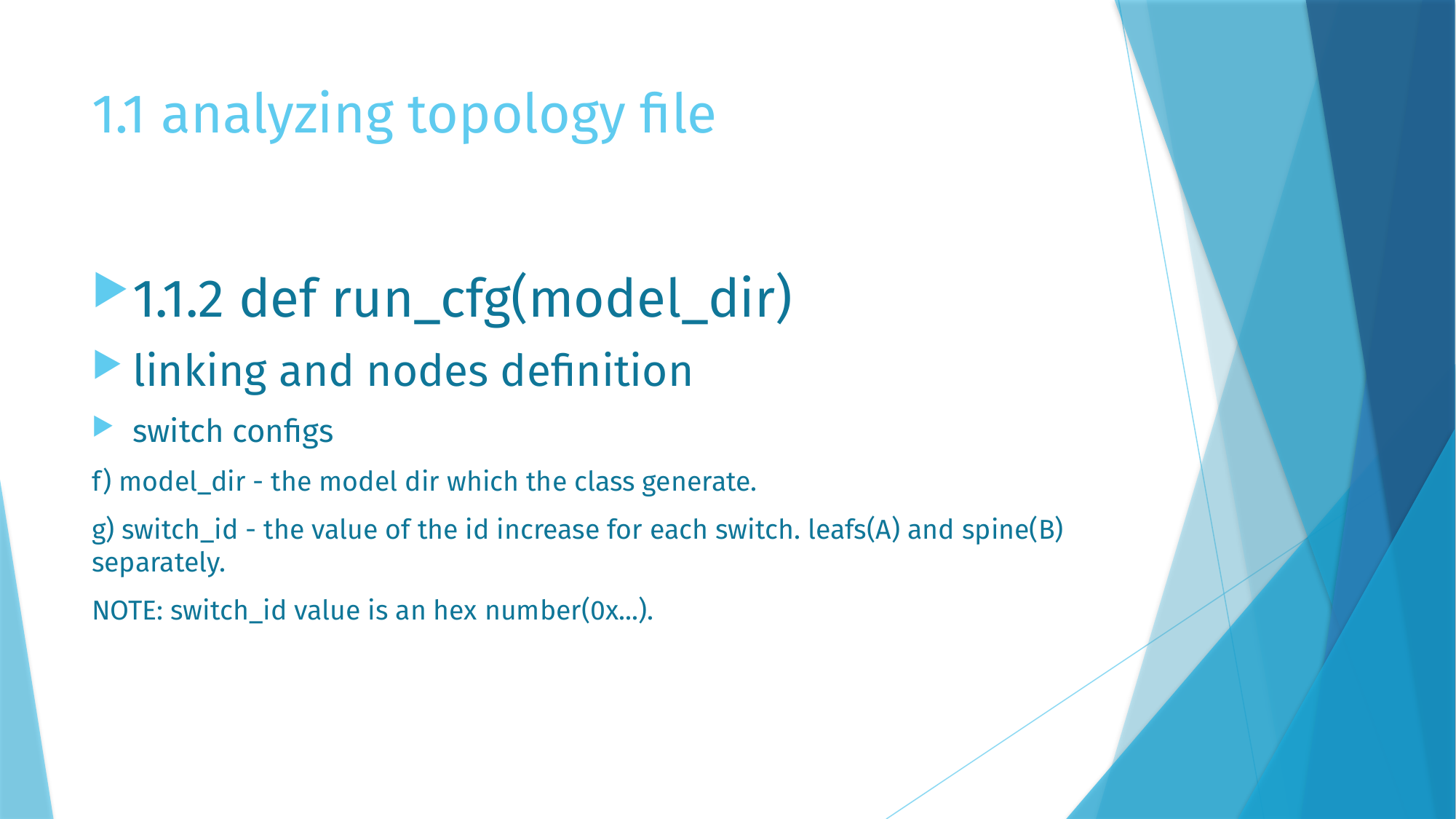

# 1.1 analyzing topology file
1.1.2 def run_cfg(model_dir)
linking and nodes definition
switch configs
f) model_dir - the model dir which the class generate.
g) switch_id - the value of the id increase for each switch. leafs(A) and spine(B) separately.
NOTE: switch_id value is an hex number(0x...).